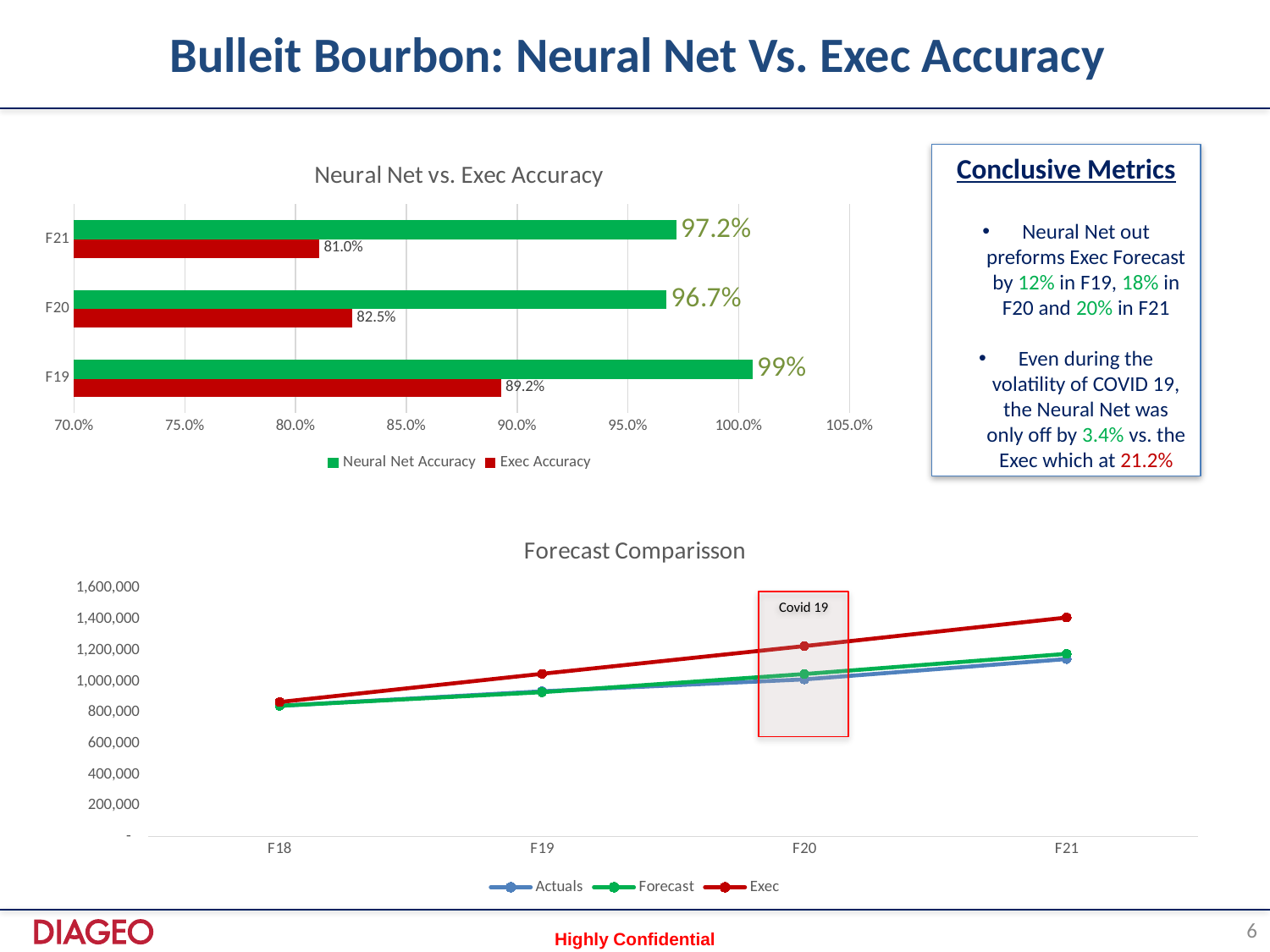

Bulleit Bourbon: Neural Net Vs. Exec Accuracy

### Chart: Neural Net vs. Exec Accuracy

| Category | Exec Accuracy | Neural Net Accuracy |
|---|---|---|
| F19 | 0.8924250821159908 | 1.0059778365576295 |
| F20 | 0.8253629962046712 | 0.9672296222412609 |
| F21 | 0.8104441537389965 | 0.9716060422751546 |
Conclusive Metrics

Neural Net out preforms Exec Forecast by 12% in F19, 18% in F20 and 20% in F21

Even during the volatility of COVID 19, the Neural Net was only off by 3.4% vs. the Exec which at 21.2%

### Chart: Forecast Comparisson

| Category | Actuals | Forecast | Exec |
|---|---|---|---|
| F18 | 843180.4372289999 | 843180.4372289999 | 867508.9317467103 |
| F19 | 936765.9428770001 | 931199.3851500081 | 1049685.8074135194 |
| F20 | 1013655.0330039999 | 1047998.3343098635 | 1228132.3946738176 |
| F21 | 1144632.6271729995 | 1178083.0680022105 | 1412352.25387489 |
Covid 19
6